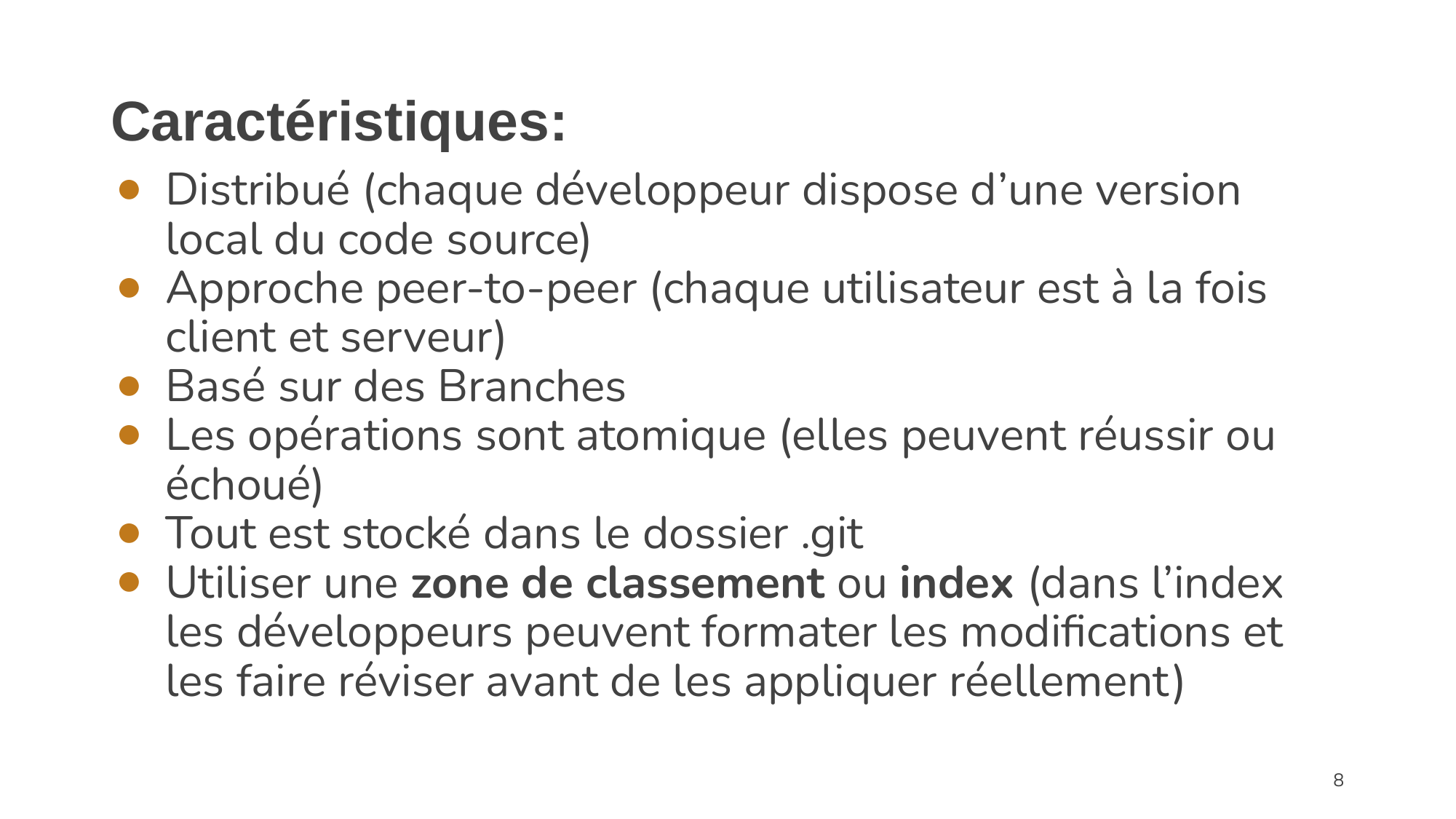

# Caractéristiques:
Distribué (chaque développeur dispose d’une version local du code source)
Approche peer-to-peer (chaque utilisateur est à la fois client et serveur)
Basé sur des Branches
Les opérations sont atomique (elles peuvent réussir ou échoué)
Tout est stocké dans le dossier .git
Utiliser une zone de classement ou index (dans l’index les développeurs peuvent formater les modifications et les faire réviser avant de les appliquer réellement)
8